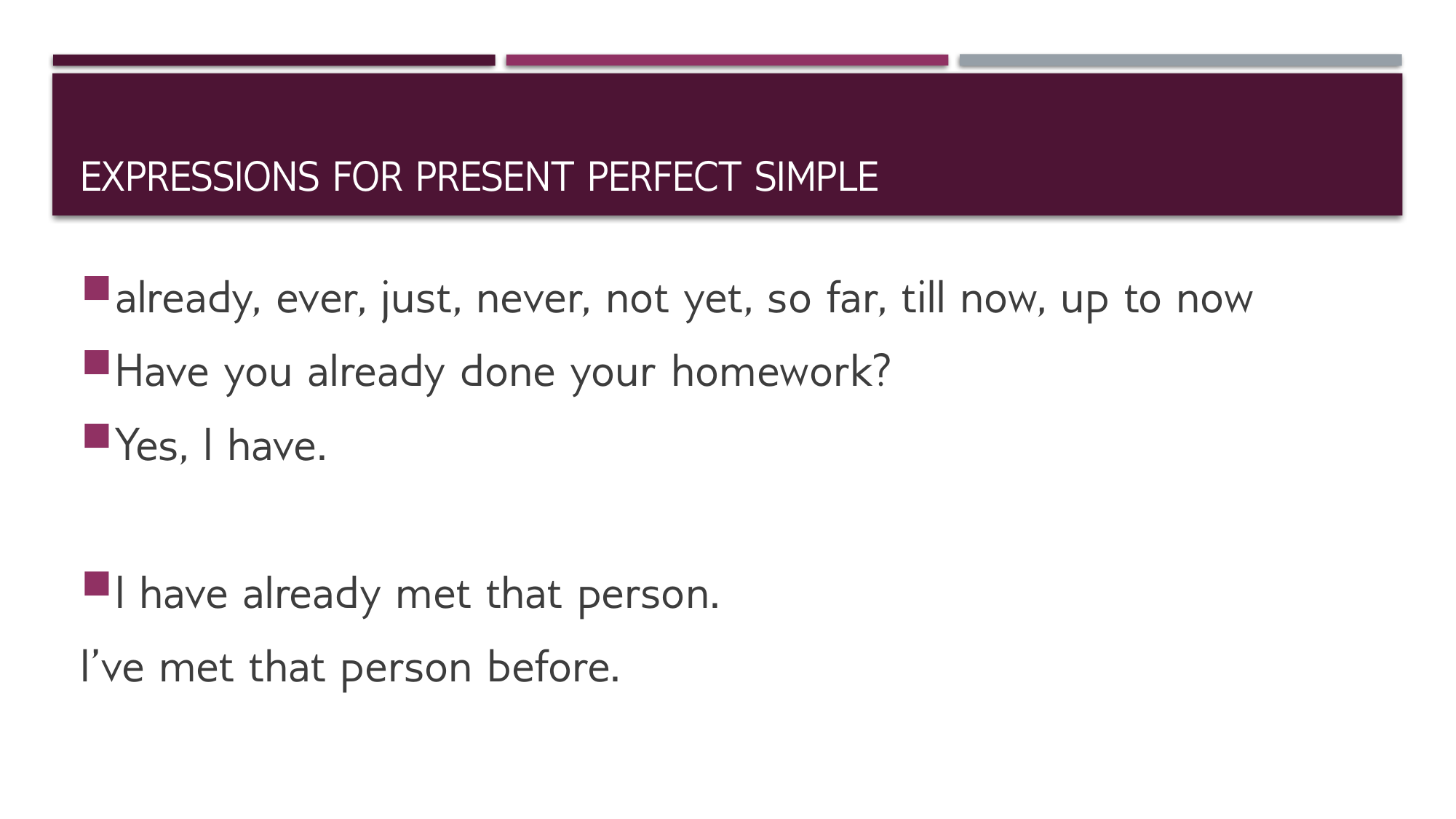

# EXPRESSIONS for PRESENT PERFECT SIMPLE
already, ever, just, never, not yet, so far, till now, up to now
Have you already done your homework?
Yes, I have.

I have already met that person.
I’ve met that person before.